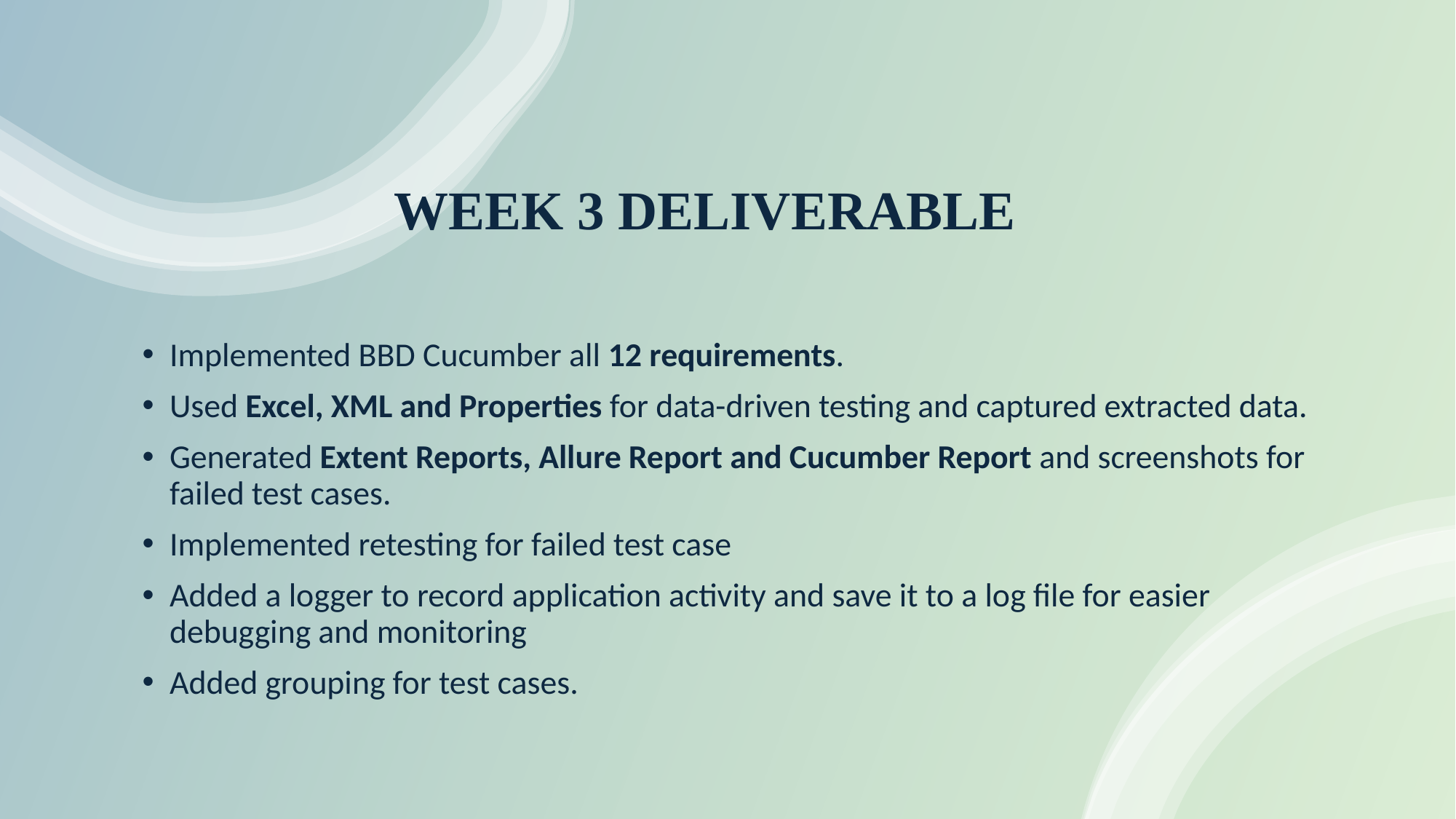

WEEK 3 DELIVERABLE
Implemented BBD Cucumber all 12 requirements.
Used Excel, XML and Properties for data-driven testing and captured extracted data.
Generated Extent Reports, Allure Report and Cucumber Report and screenshots for failed test cases.
Implemented retesting for failed test case
Added a logger to record application activity and save it to a log file for easier debugging and monitoring
Added grouping for test cases.